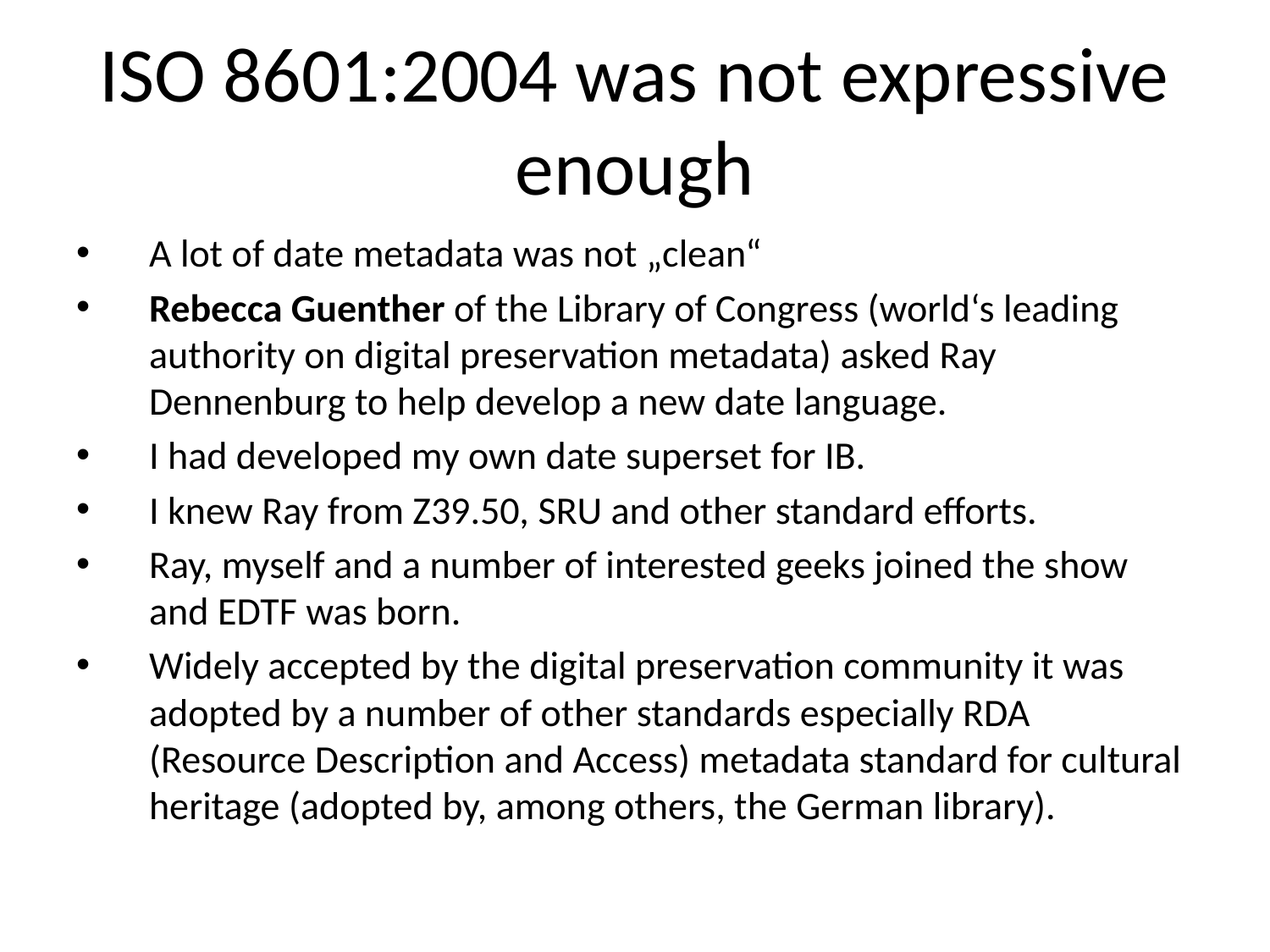

ISO 8601:2004 was not expressive enough
A lot of date metadata was not „clean“
Rebecca Guenther of the Library of Congress (world‘s leading authority on digital preservation metadata) asked Ray Dennenburg to help develop a new date language.
I had developed my own date superset for IB.
I knew Ray from Z39.50, SRU and other standard efforts.
Ray, myself and a number of interested geeks joined the show and EDTF was born.
Widely accepted by the digital preservation community it was adopted by a number of other standards especially RDA (Resource Description and Access) metadata standard for cultural heritage (adopted by, among others, the German library).